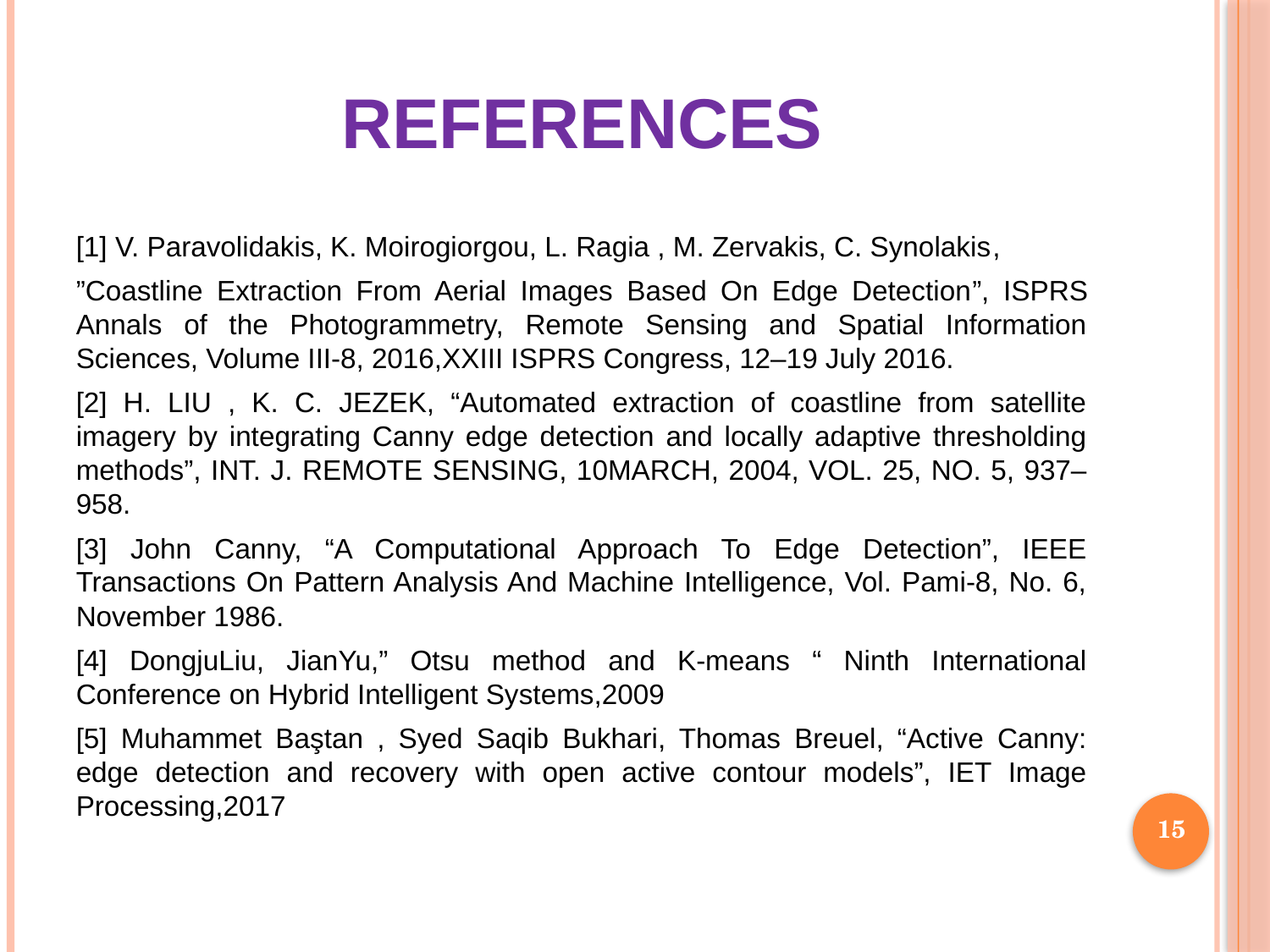

# REFERENCES
[1] V. Paravolidakis, K. Moirogiorgou, L. Ragia , M. Zervakis, C. Synolakis,
”Coastline Extraction From Aerial Images Based On Edge Detection”, ISPRS Annals of the Photogrammetry, Remote Sensing and Spatial Information Sciences, Volume III-8, 2016,XXIII ISPRS Congress, 12–19 July 2016.
[2] H. LIU , K. C. JEZEK, “Automated extraction of coastline from satellite imagery by integrating Canny edge detection and locally adaptive thresholding methods”, INT. J. REMOTE SENSING, 10MARCH, 2004, VOL. 25, NO. 5, 937–958.
[3] John Canny, “A Computational Approach To Edge Detection”, IEEE Transactions On Pattern Analysis And Machine Intelligence, Vol. Pami-8, No. 6, November 1986.
[4] DongjuLiu, JianYu,” Otsu method and K-means “ Ninth International Conference on Hybrid Intelligent Systems,2009
[5] Muhammet Baştan , Syed Saqib Bukhari, Thomas Breuel, “Active Canny: edge detection and recovery with open active contour models”, IET Image Processing,2017

15